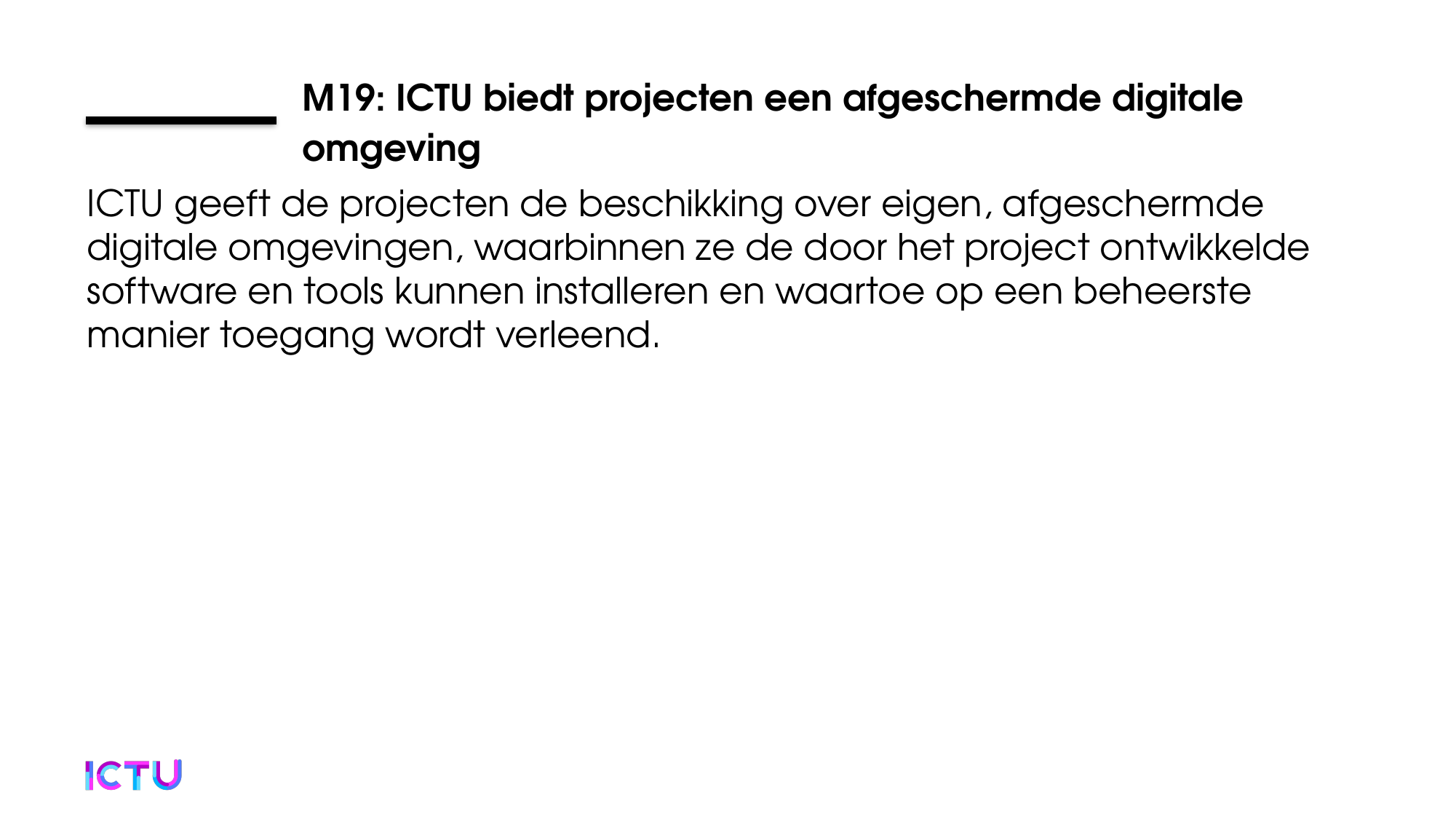

# M19: ICTU biedt projecten een afgeschermde digitale omgeving
ICTU geeft de projecten de beschikking over eigen, afgeschermde digitale omgevingen, waarbinnen ze de door het project ontwikkelde software en tools kunnen installeren en waartoe op een beheerste manier toegang wordt verleend.